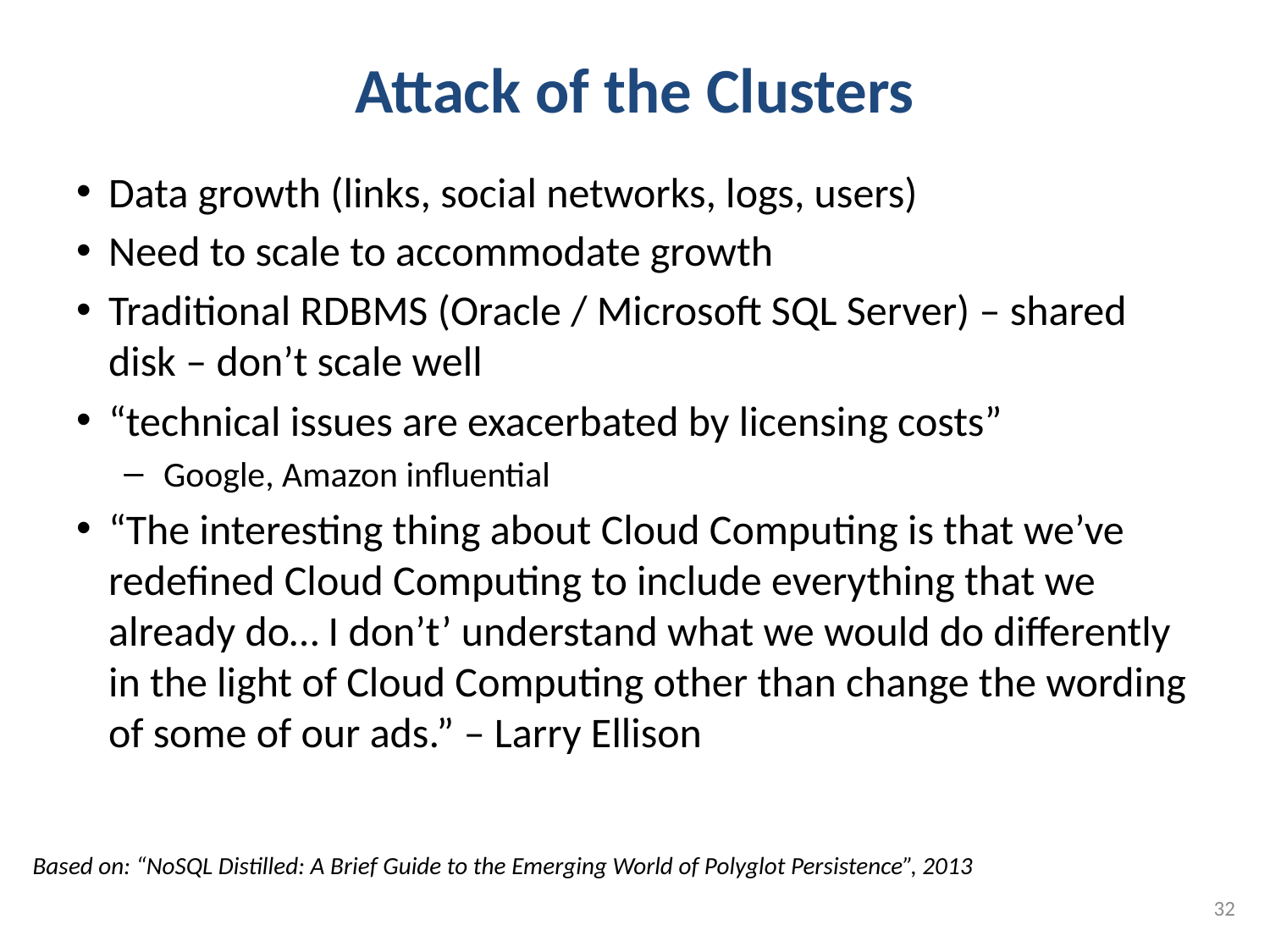

# Attack of the Clusters
Data growth (links, social networks, logs, users)
Need to scale to accommodate growth
Traditional RDBMS (Oracle / Microsoft SQL Server) – shared disk – don’t scale well
“technical issues are exacerbated by licensing costs”
Google, Amazon influential
“The interesting thing about Cloud Computing is that we’ve redefined Cloud Computing to include everything that we already do… I don’t’ understand what we would do differently in the light of Cloud Computing other than change the wording of some of our ads.” – Larry Ellison
Based on: “NoSQL Distilled: A Brief Guide to the Emerging World of Polyglot Persistence”, 2013
32